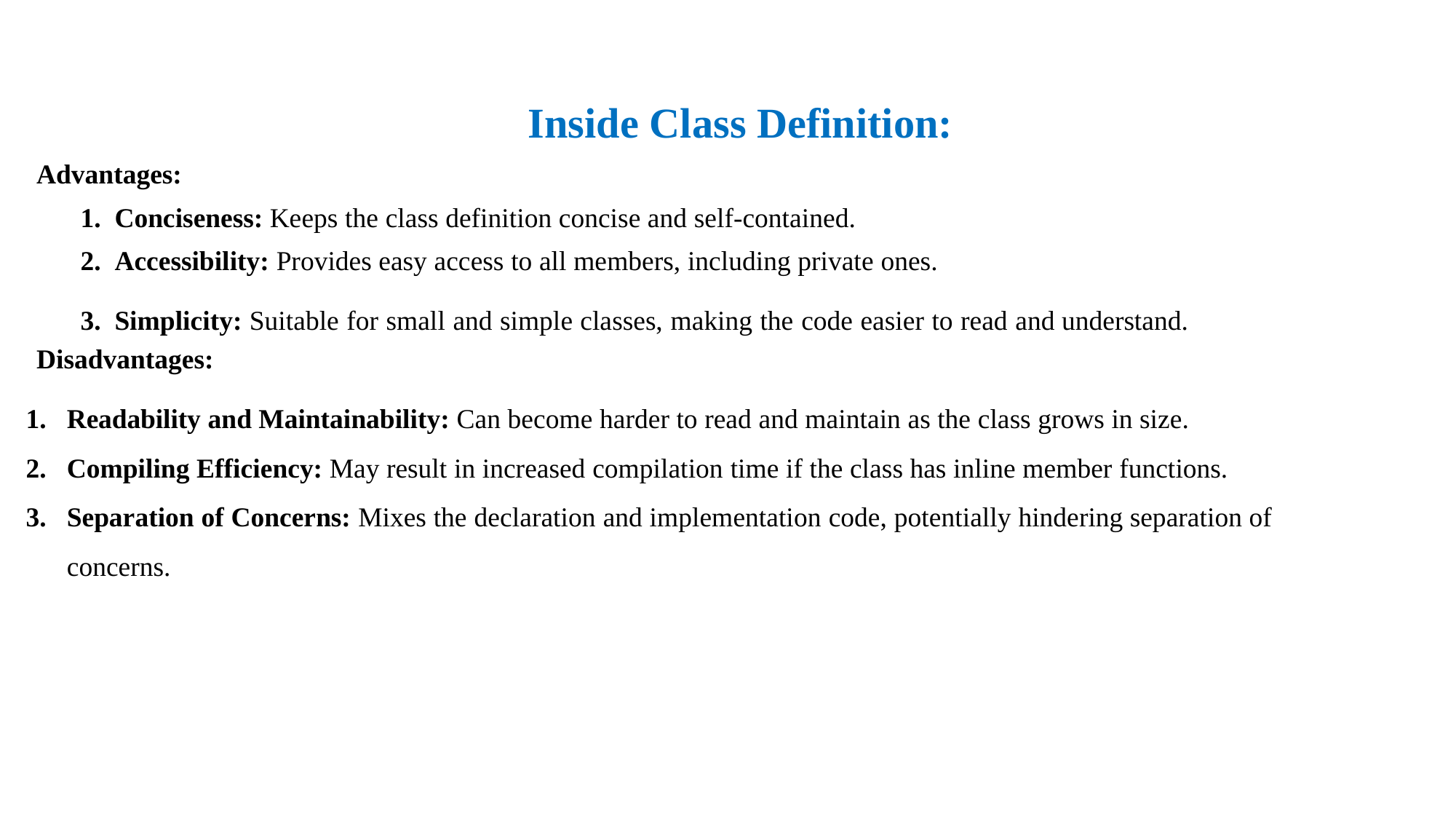

Inside Class Definition:
Advantages:
Conciseness: Keeps the class definition concise and self-contained.
Accessibility: Provides easy access to all members, including private ones.
Simplicity: Suitable for small and simple classes, making the code easier to read and understand.
Disadvantages:
Readability and Maintainability: Can become harder to read and maintain as the class grows in size.
Compiling Efficiency: May result in increased compilation time if the class has inline member functions.
Separation of Concerns: Mixes the declaration and implementation code, potentially hindering separation of concerns.